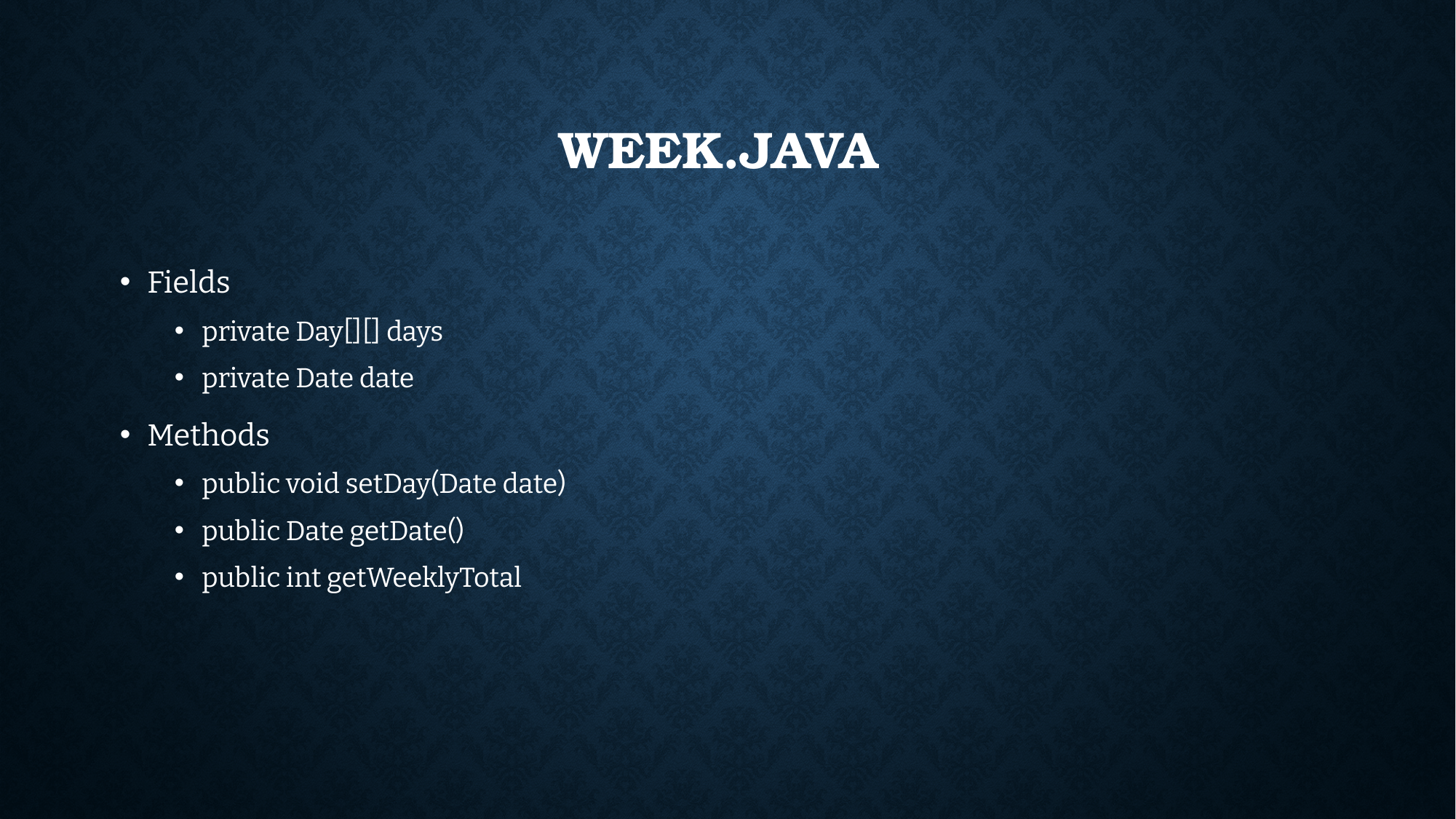

# Week.java
Fields
private Day[][] days
private Date date
Methods
public void setDay(Date date)
public Date getDate()
public int getWeeklyTotal